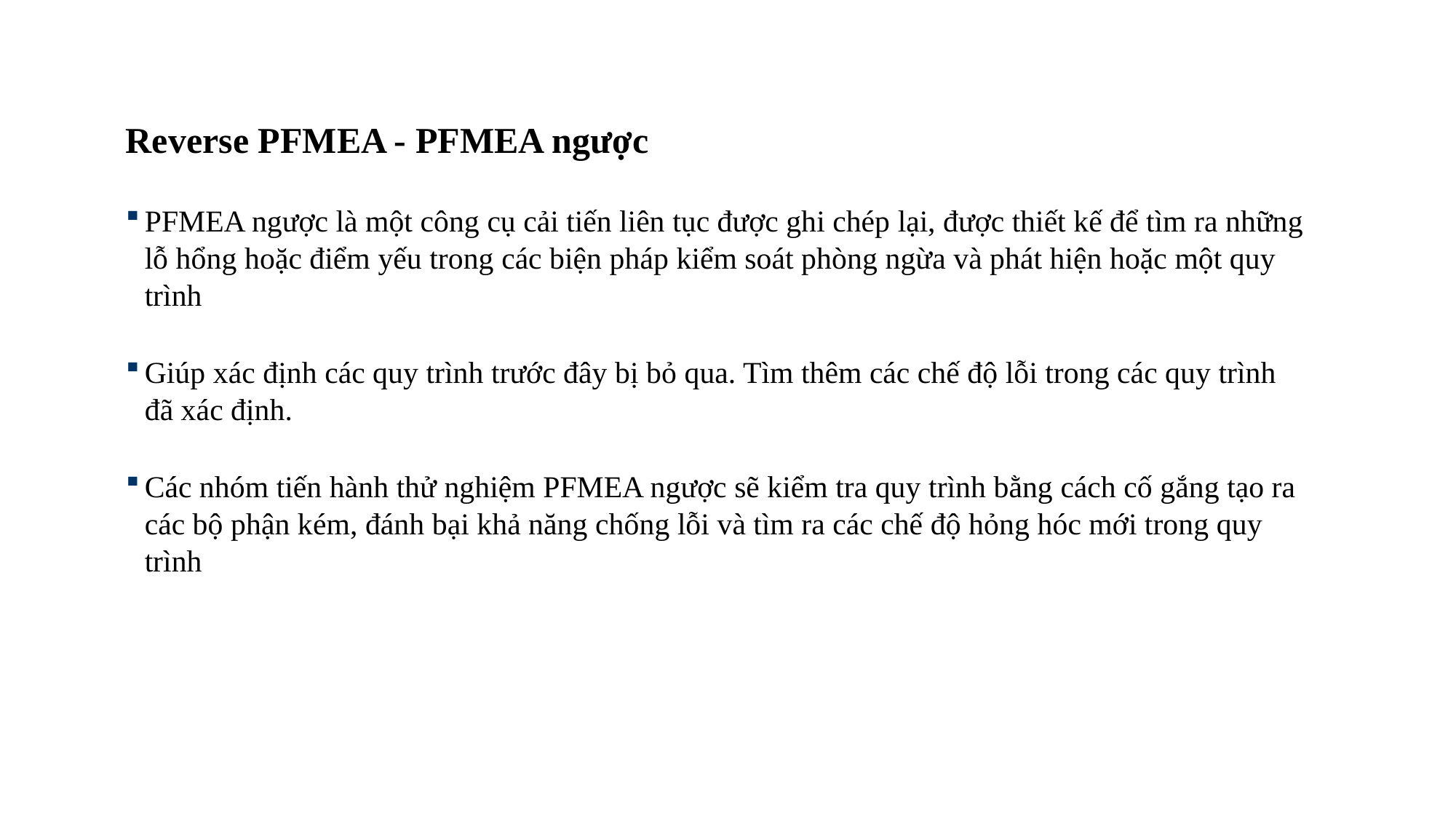

Reverse PFMEA - PFMEA ngược

PFMEA ngược là một công cụ cải tiến liên tục được ghi chép lại, được thiết kế để tìm ra những lỗ hổng hoặc điểm yếu trong các biện pháp kiểm soát phòng ngừa và phát hiện hoặc một quy trình

Giúp xác định các quy trình trước đây bị bỏ qua. Tìm thêm các chế độ lỗi trong các quy trình đã xác định.

Các nhóm tiến hành thử nghiệm PFMEA ngược sẽ kiểm tra quy trình bằng cách cố gắng tạo ra các bộ phận kém, đánh bại khả năng chống lỗi và tìm ra các chế độ hỏng hóc mới trong quy trình